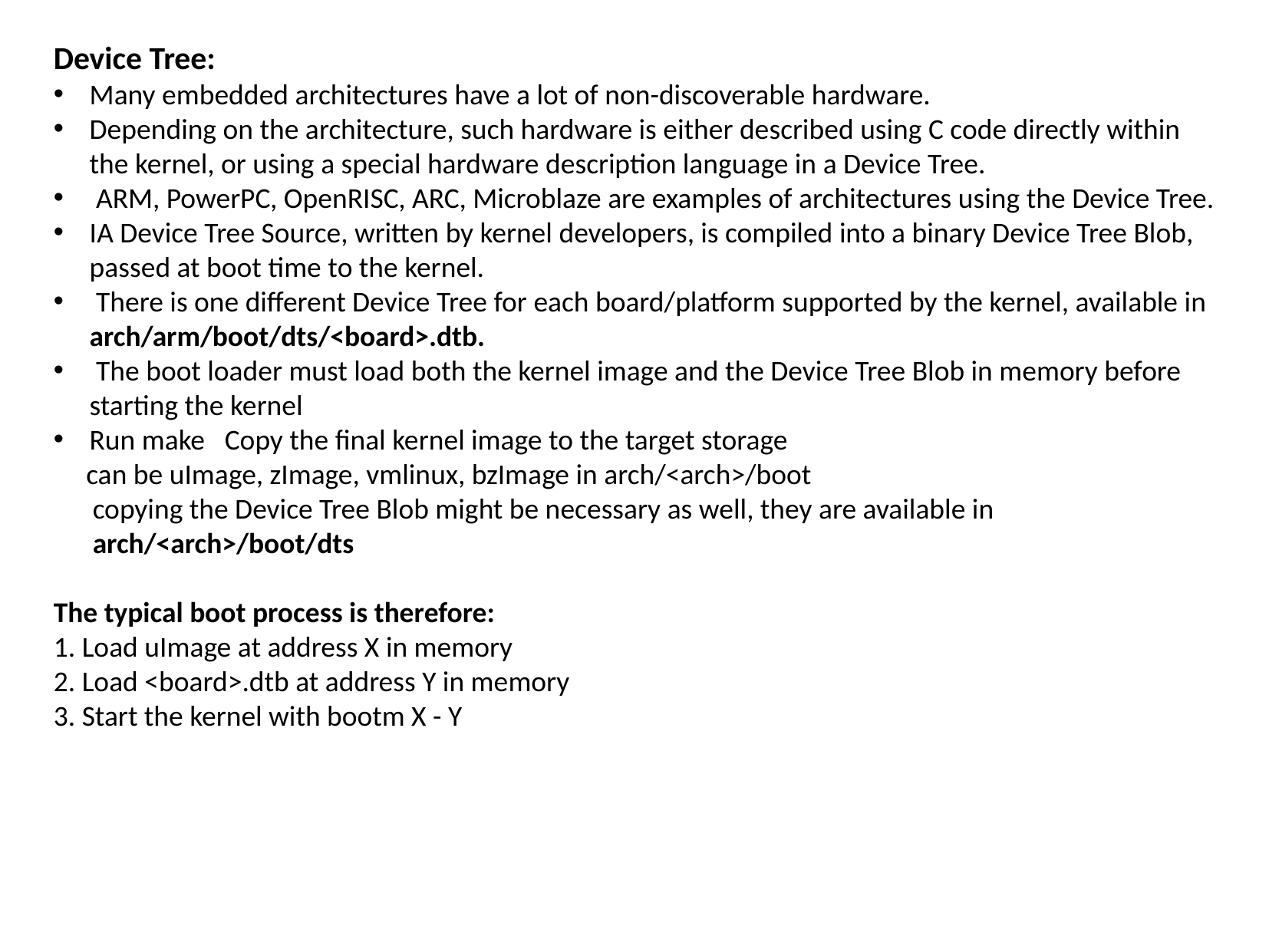

Device Tree:
Many embedded architectures have a lot of non-discoverable hardware.
Depending on the architecture, such hardware is either described using C code directly within the kernel, or using a special hardware description language in a Device Tree.
 ARM, PowerPC, OpenRISC, ARC, Microblaze are examples of architectures using the Device Tree.
IA Device Tree Source, written by kernel developers, is compiled into a binary Device Tree Blob, passed at boot time to the kernel.
 There is one different Device Tree for each board/platform supported by the kernel, available in arch/arm/boot/dts/<board>.dtb.
 The boot loader must load both the kernel image and the Device Tree Blob in memory before starting the kernel
Run make   Copy the final kernel image to the target storage
     can be uImage, zImage, vmlinux, bzImage in arch/<arch>/boot
      copying the Device Tree Blob might be necessary as well, they are available in
      arch/<arch>/boot/dts

The typical boot process is therefore:
1. Load uImage at address X in memory
2. Load <board>.dtb at address Y in memory
3. Start the kernel with bootm X - Y